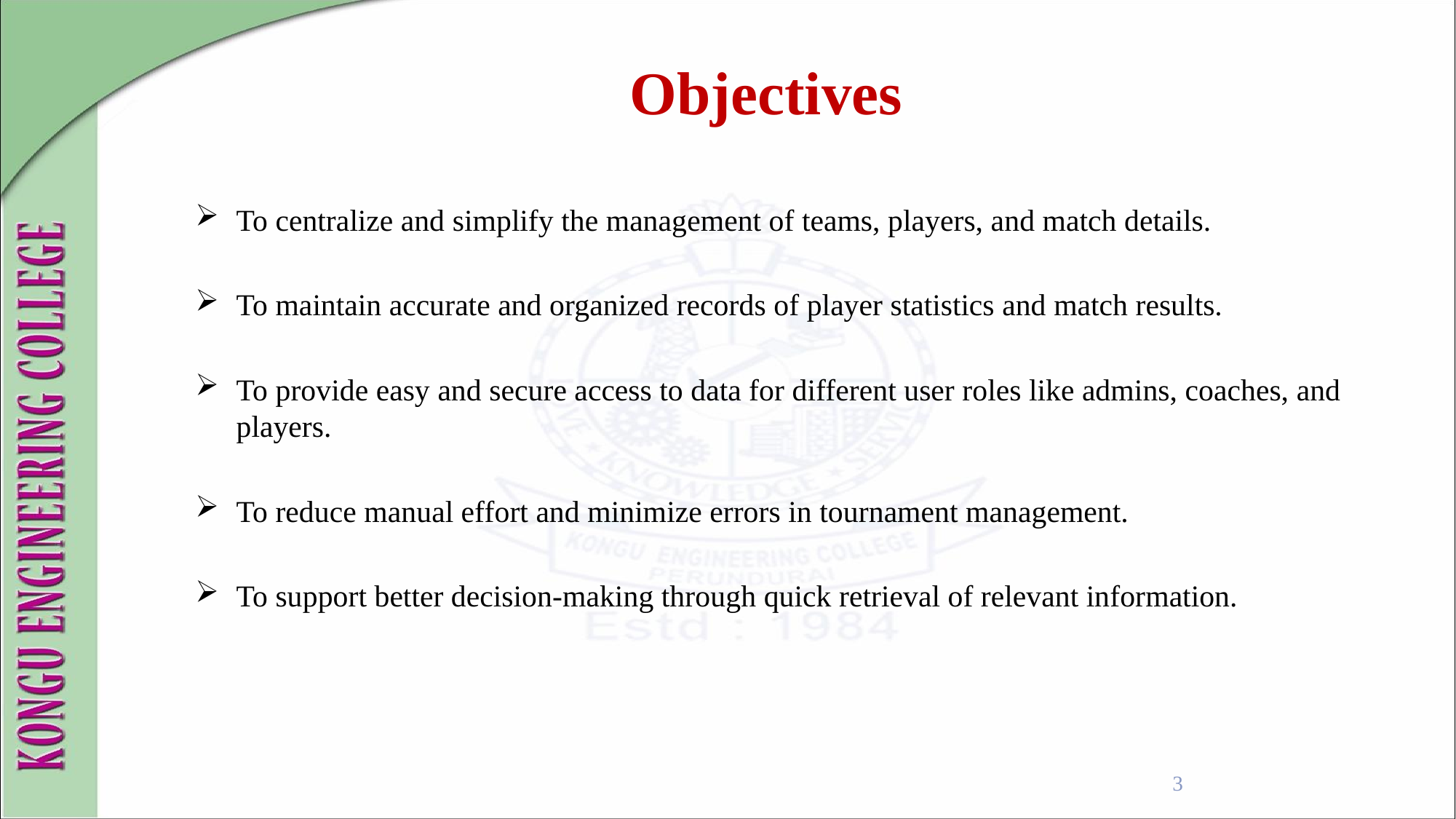

Objectives

To centralize and simplify the management of teams, players, and match details.

To maintain accurate and organized records of player statistics and match results.

To provide easy and secure access to data for different user roles like admins, coaches, and players.

To reduce manual effort and minimize errors in tournament management.

To support better decision-making through quick retrieval of relevant information.

3